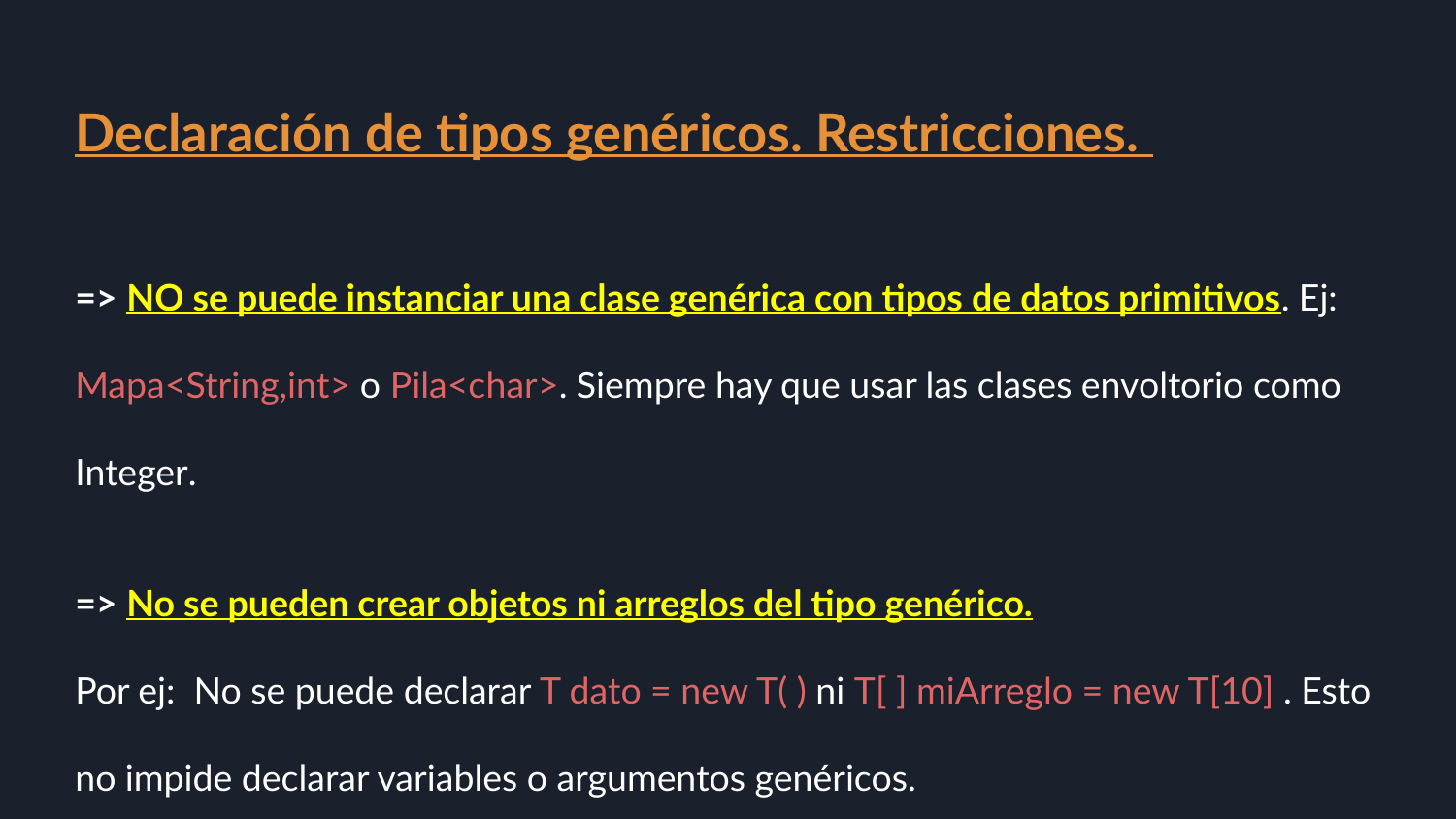

Declaración de tipos genéricos. Restricciones.
=> NO se puede instanciar una clase genérica con tipos de datos primitivos. Ej: Mapa<String,int> o Pila<char>. Siempre hay que usar las clases envoltorio como Integer.

=> No se pueden crear objetos ni arreglos del tipo genérico.
Por ej:  No se puede declarar T dato = new T( ) ni T[ ] miArreglo = new T[10] . Esto no impide declarar variables o argumentos genéricos.